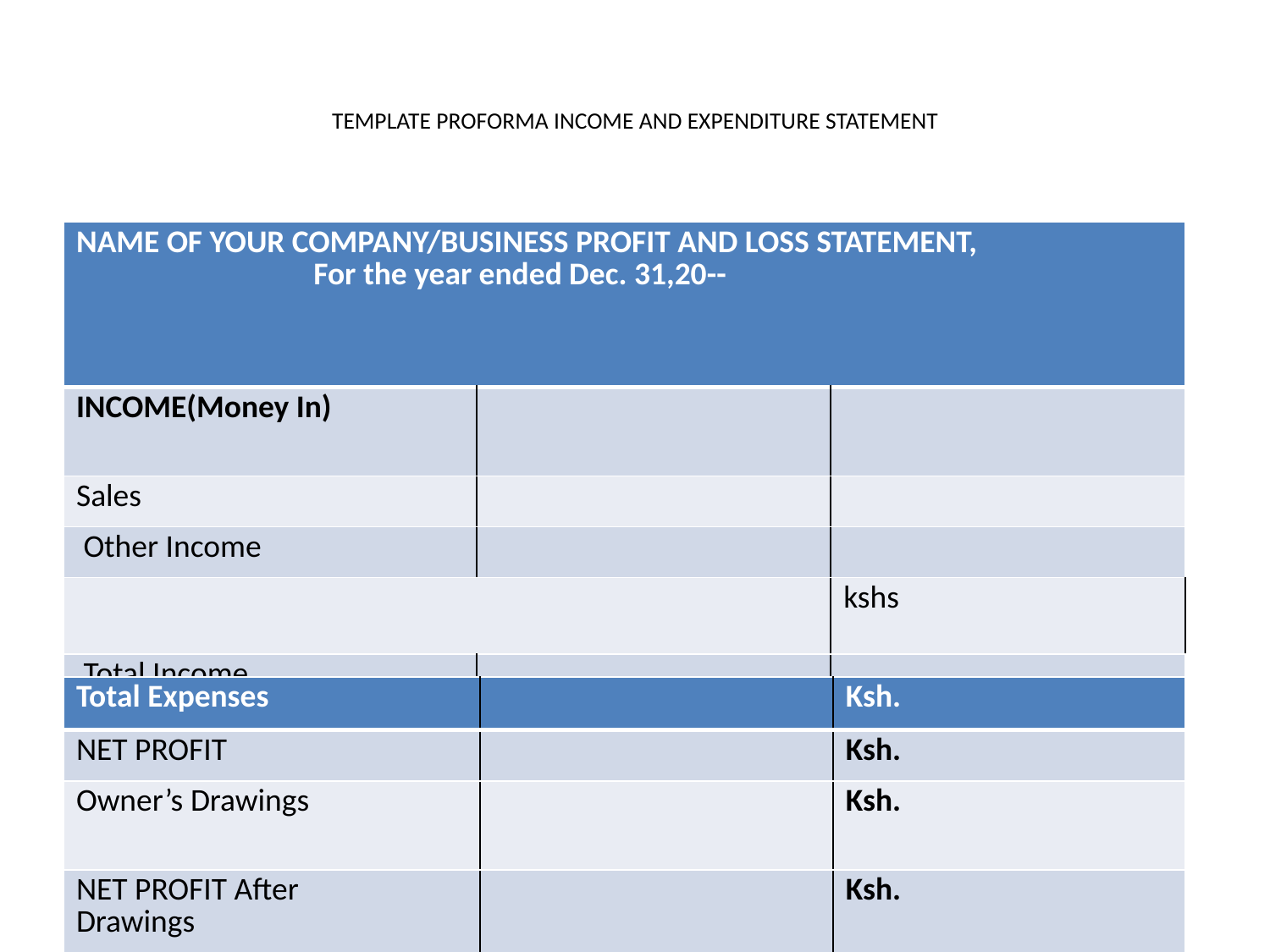

# TEMPLATE PROFORMA INCOME AND EXPENDITURE STATEMENT
| NAME OF YOUR COMPANY/BUSINESS PROFIT AND LOSS STATEMENT, For the year ended Dec. 31,20-- |  |  |
| --- | --- | --- |
| INCOME(Money In) |  |  |
| Sales |  |  |
| Other Income |  |  |
|  |  | kshs |
| Total Income |  |  |
| EXPENDITURE(Money Out) |  |  |
|  |  |  |
| Total Expenses |  | Ksh. |
| --- | --- | --- |
| NET PROFIT |  | Ksh. |
| Owner’s Drawings |  | Ksh. |
| NET PROFIT After Drawings |  | Ksh. |